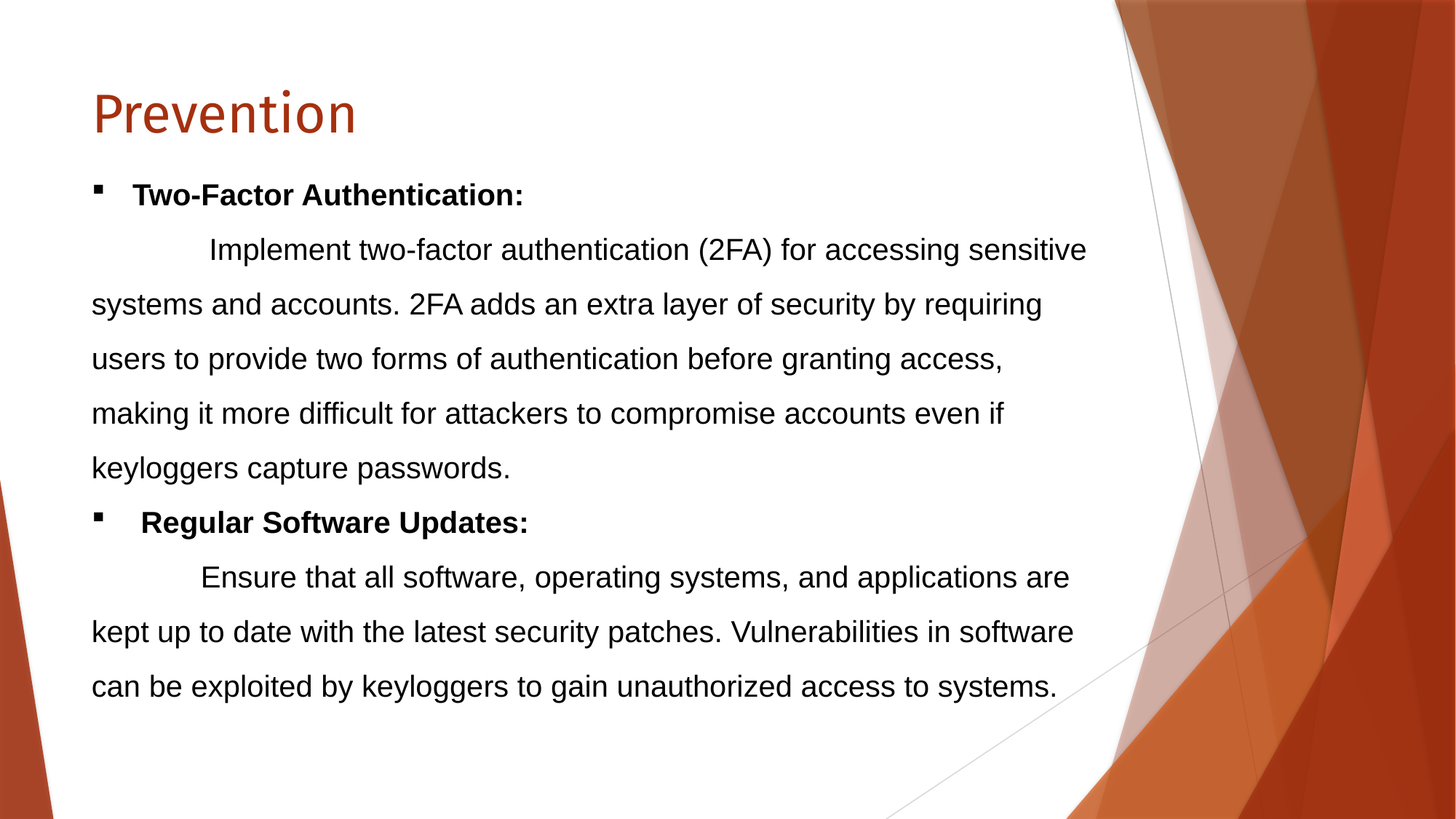

# Prevention
Two-Factor Authentication:
	 Implement two-factor authentication (2FA) for accessing sensitive systems and accounts. 2FA adds an extra layer of security by requiring users to provide two forms of authentication before granting access, making it more difficult for attackers to compromise accounts even if keyloggers capture passwords.
 Regular Software Updates:
 	Ensure that all software, operating systems, and applications are kept up to date with the latest security patches. Vulnerabilities in software can be exploited by keyloggers to gain unauthorized access to systems.